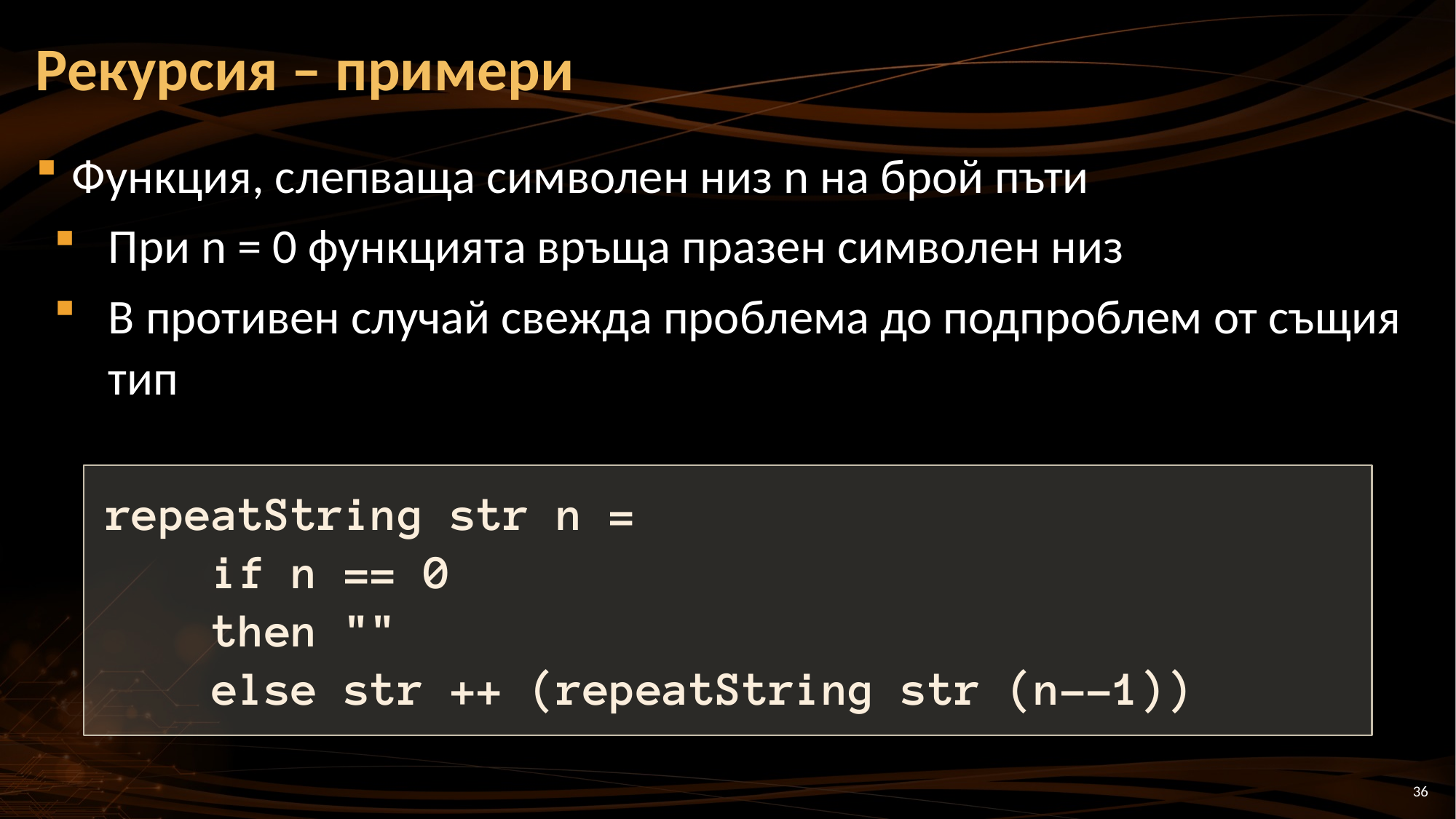

# Рекурсия – примери
Функция, слепваща символен низ n на брой пъти
При n = 0 функцията връща празен символен низ
В противен случай свежда проблема до подпроблем от същия тип
repeatString str n =
    if n == 0
    then ""
    else str ++ (repeatString str (n--1))
36